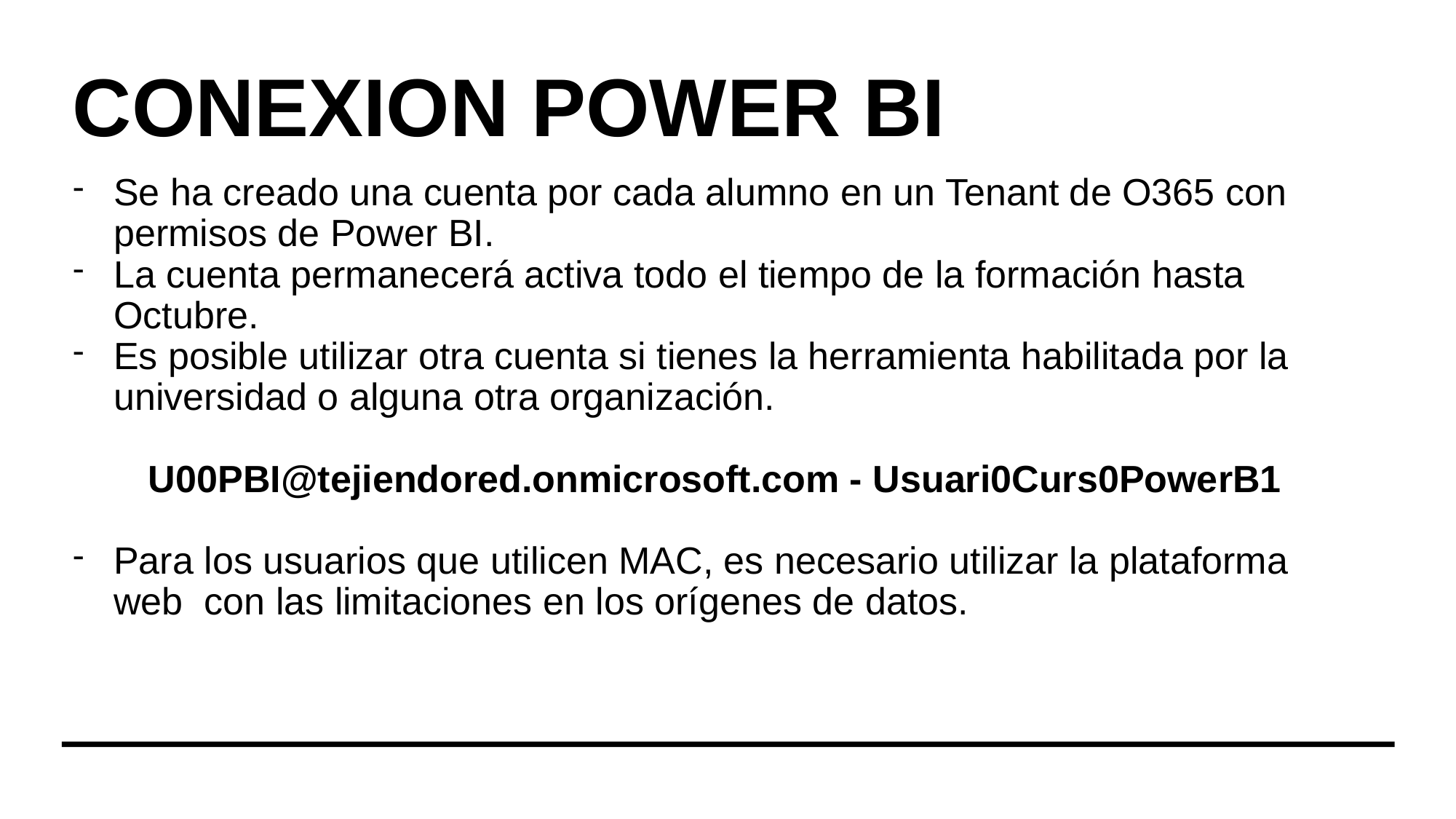

# CONEXION POWER BI

Se ha creado una cuenta por cada alumno en un Tenant de O365 con permisos de Power BI.
La cuenta permanecerá activa todo el tiempo de la formación hasta Octubre.
Es posible utilizar otra cuenta si tienes la herramienta habilitada por la universidad o alguna otra organización.

  U00PBI@tejiendored.onmicrosoft.com - Usuari0Curs0PowerB1

Para los usuarios que utilicen MAC, es necesario utilizar la plataforma web  con las limitaciones en los orígenes de datos.